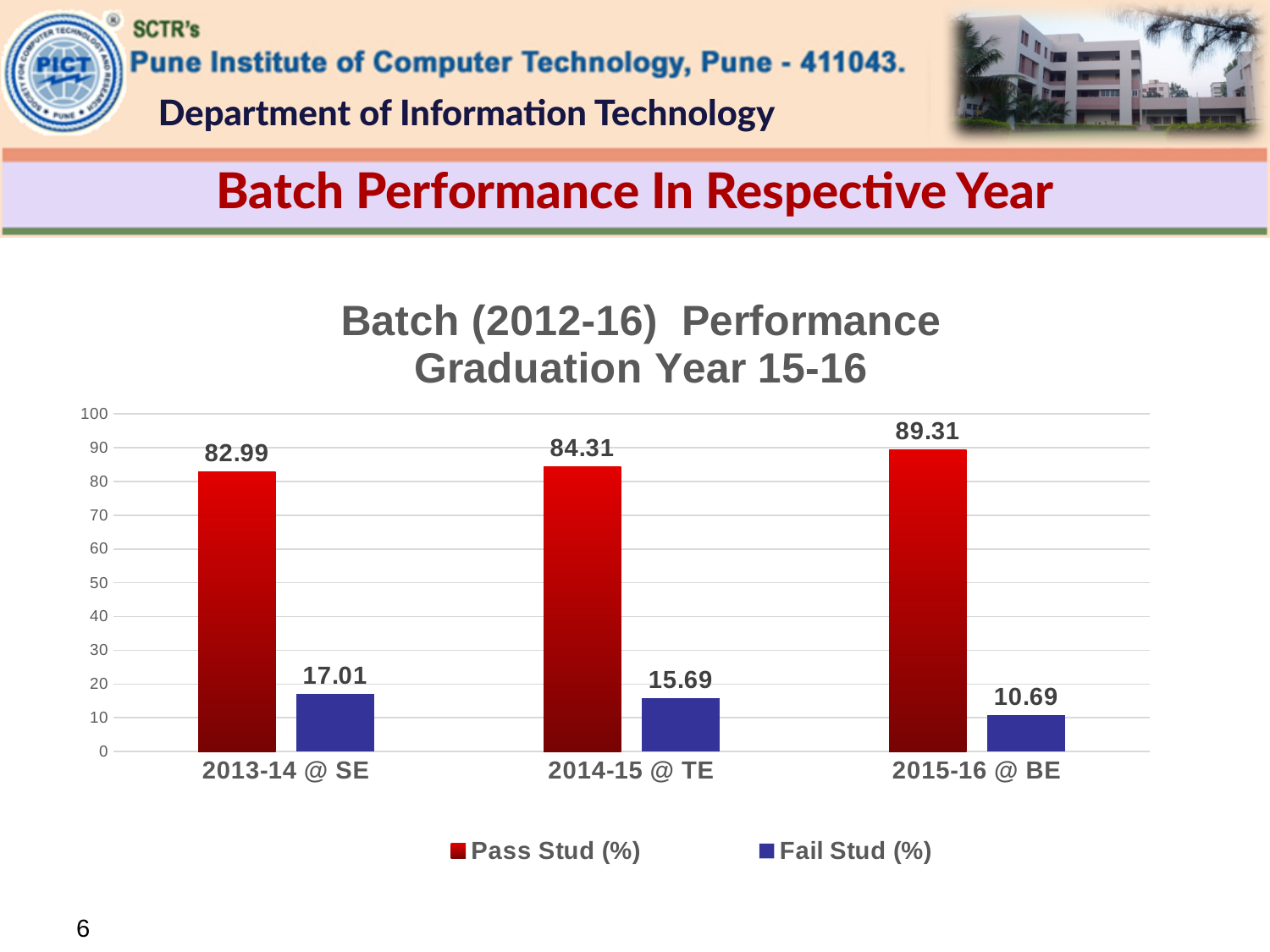

# Batch Performance In Respective Year

### Chart: Batch (2012-16)  Performance
Graduation Year 15-16

| Category | Pass Stud (%) | Fail Stud (%) |
|---|---|---|
| 2013-14 @ SE | 82.99 | 17.01 |
| 2014-15 @ TE | 84.31 | 15.69 |
| 2015-16 @ BE | 89.31 | 10.69 |
6